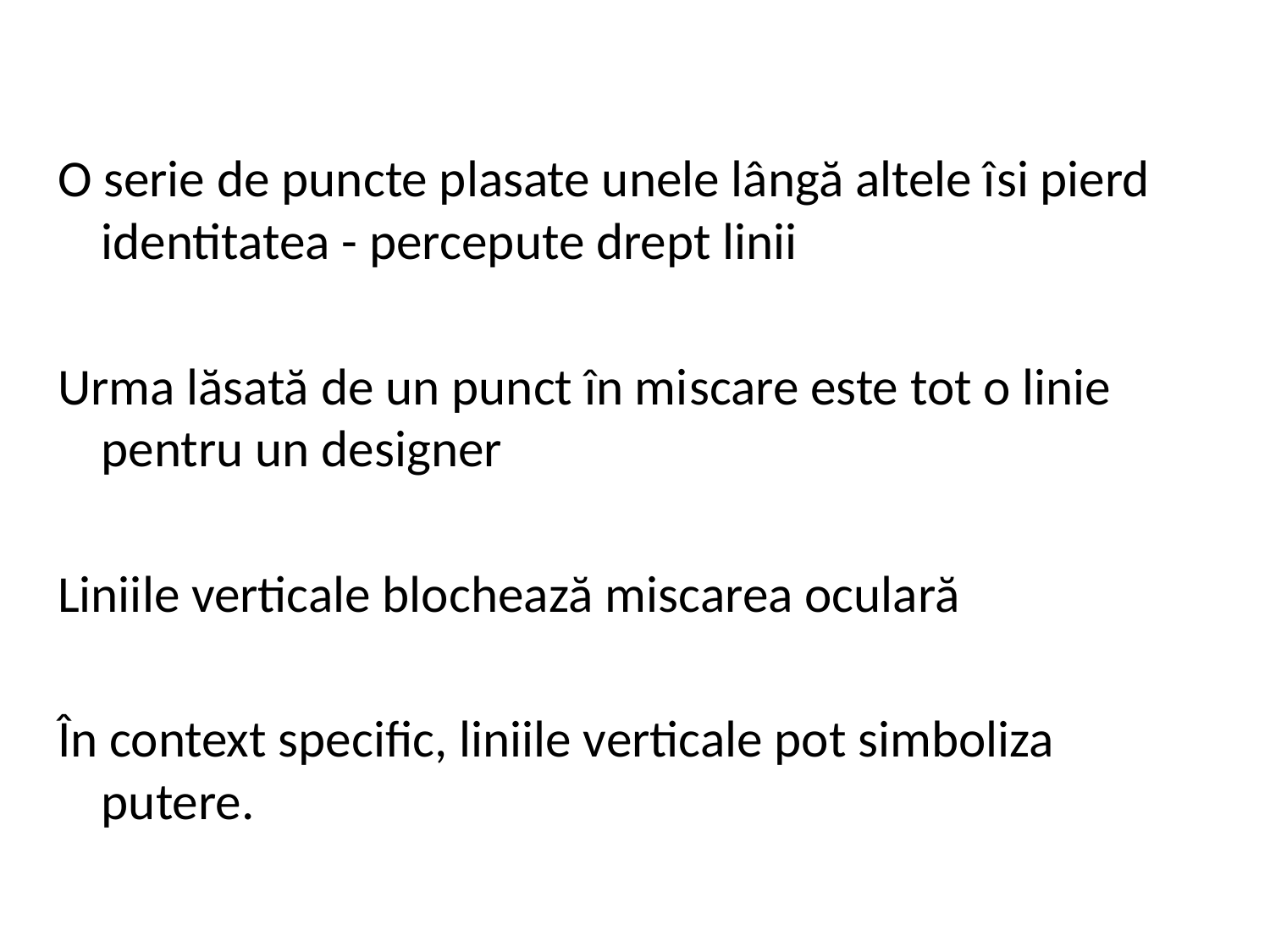

O serie de puncte plasate unele lângă altele îsi pierd identitatea - percepute drept linii

Urma lăsată de un punct în miscare este tot o linie pentru un designer

Liniile verticale blochează miscarea oculară

În context specific, liniile verticale pot simboliza putere.